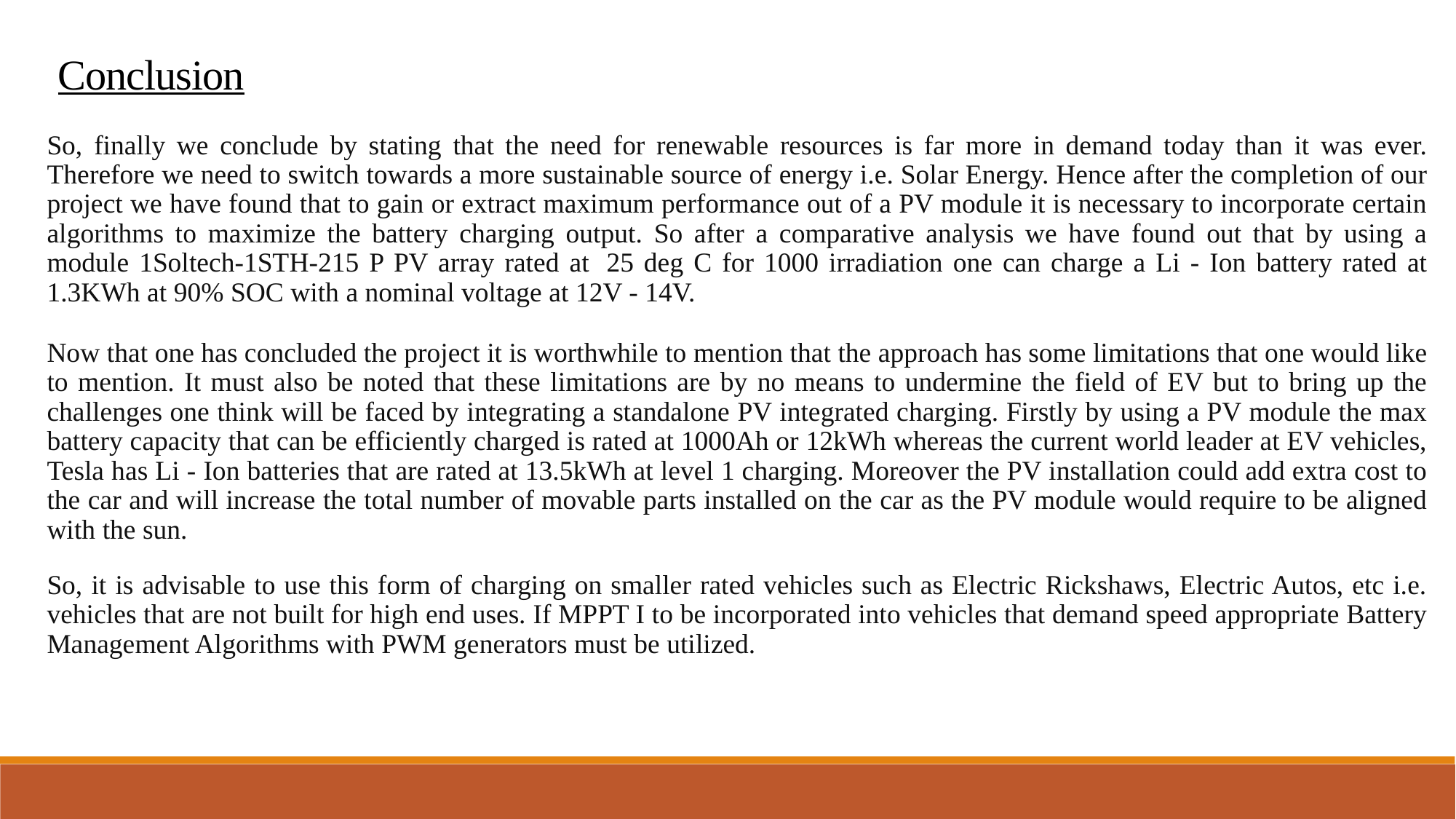

Conclusion
So, finally we conclude by stating that the need for renewable resources is far more in demand today than it was ever. Therefore we need to switch towards a more sustainable source of energy i.e. Solar Energy. Hence after the completion of our project we have found that to gain or extract maximum performance out of a PV module it is necessary to incorporate certain algorithms to maximize the battery charging output. So after a comparative analysis we have found out that by using a module 1Soltech-1STH-215 P PV array rated at  25 deg C for 1000 irradiation one can charge a Li - Ion battery rated at 1.3KWh at 90% SOC with a nominal voltage at 12V - 14V.

Now that one has concluded the project it is worthwhile to mention that the approach has some limitations that one would like to mention. It must also be noted that these limitations are by no means to undermine the field of EV but to bring up the challenges one think will be faced by integrating a standalone PV integrated charging. Firstly by using a PV module the max battery capacity that can be efficiently charged is rated at 1000Ah or 12kWh whereas the current world leader at EV vehicles, Tesla has Li - Ion batteries that are rated at 13.5kWh at level 1 charging. Moreover the PV installation could add extra cost to the car and will increase the total number of movable parts installed on the car as the PV module would require to be aligned with the sun.

So, it is advisable to use this form of charging on smaller rated vehicles such as Electric Rickshaws, Electric Autos, etc i.e. vehicles that are not built for high end uses. If MPPT I to be incorporated into vehicles that demand speed appropriate Battery Management Algorithms with PWM generators must be utilized.